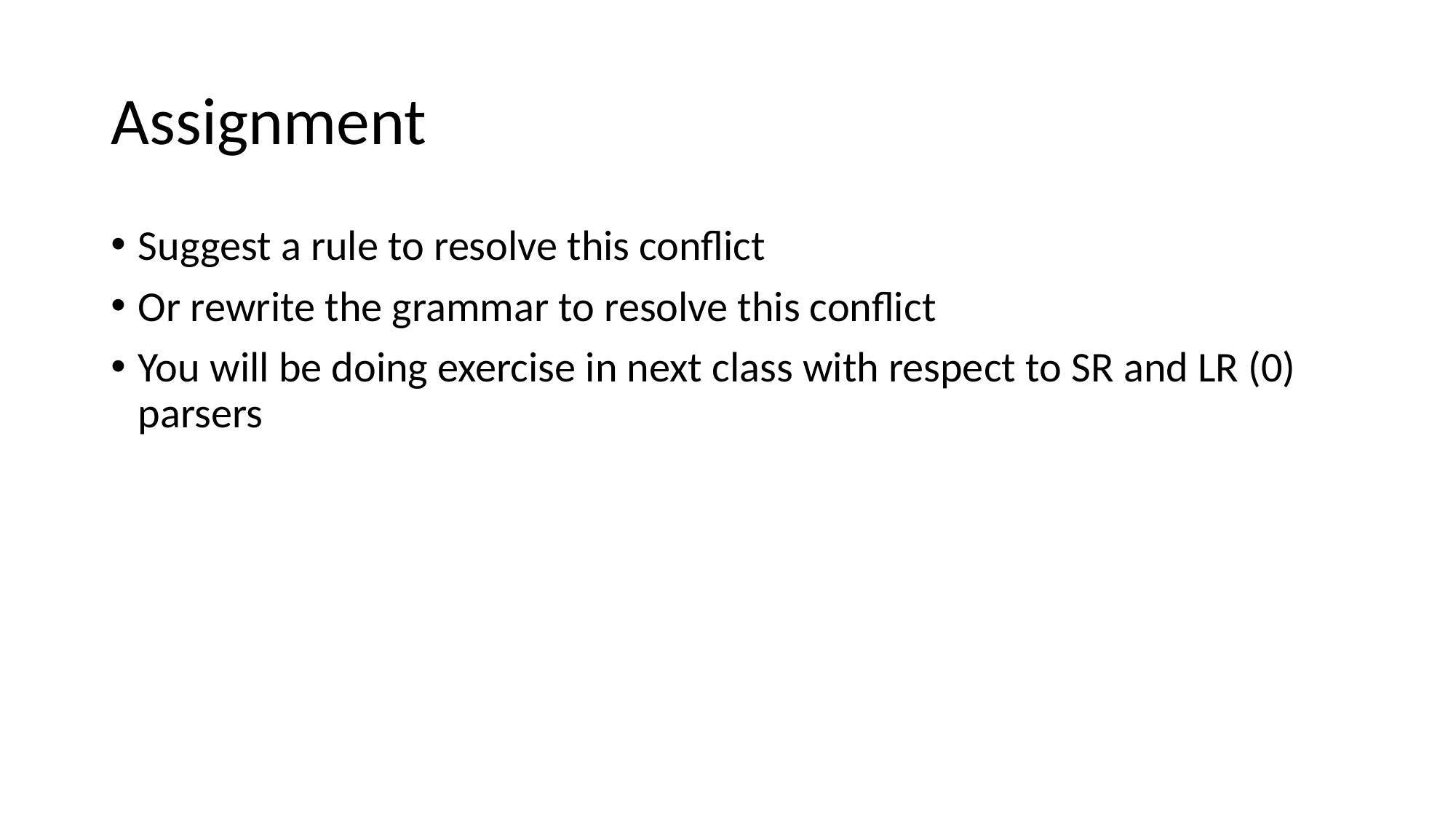

# Assignment
Suggest a rule to resolve this conflict
Or rewrite the grammar to resolve this conflict
You will be doing exercise in next class with respect to SR and LR (0) parsers